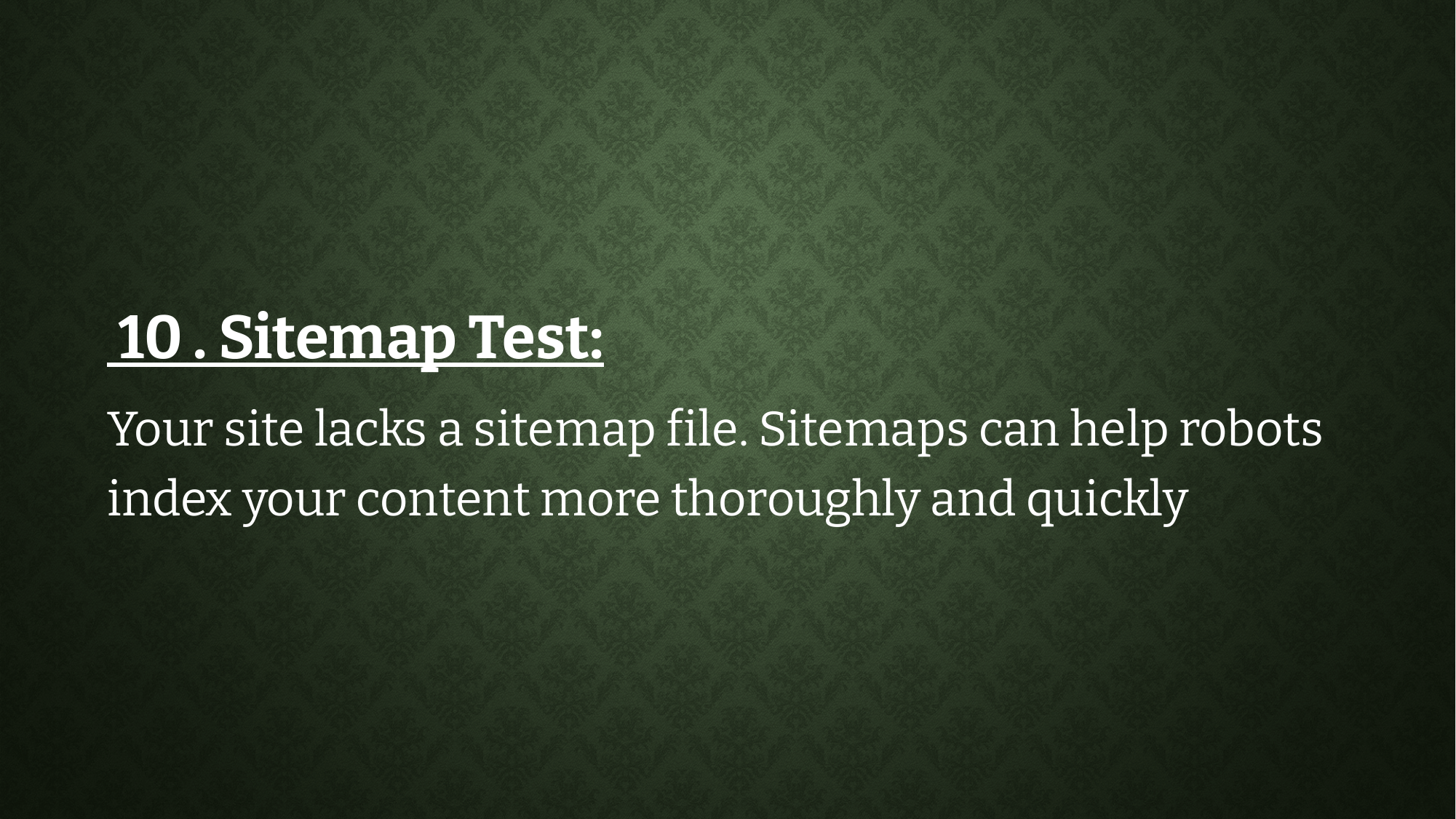

#
 10 . Sitemap Test:
Your site lacks a sitemap file. Sitemaps can help robots index your content more thoroughly and quickly